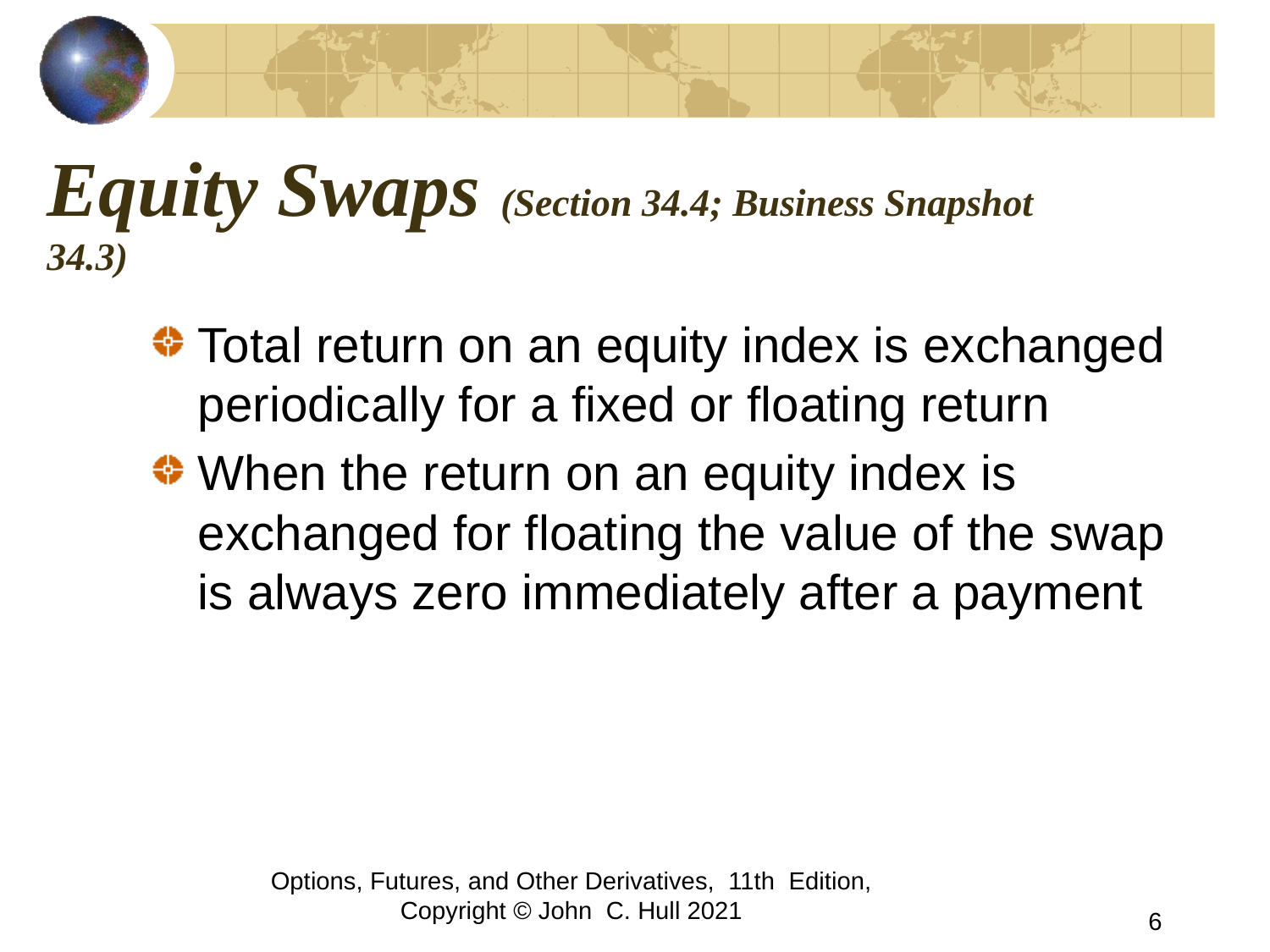

# Equity Swaps (Section 34.4; Business Snapshot 34.3)
Total return on an equity index is exchanged periodically for a fixed or floating return
When the return on an equity index is exchanged for floating the value of the swap is always zero immediately after a payment
Options, Futures, and Other Derivatives,  11th  Edition, Copyright © John  C. Hull 2021
6